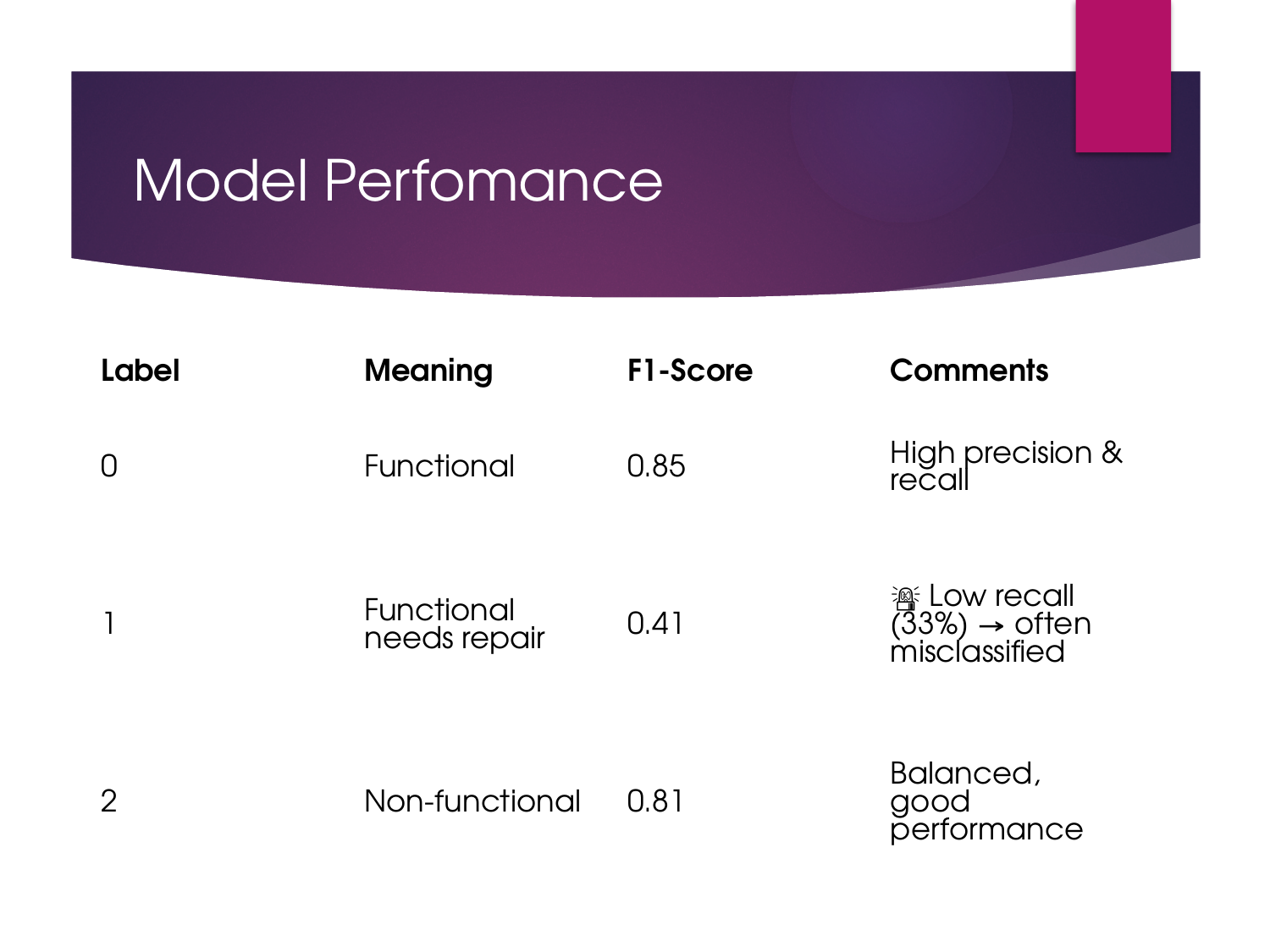

# Model Perfomance
| Label | Meaning | F1-Score | Comments |
| --- | --- | --- | --- |
| 0 | Functional | 0.85 | High precision & recall |
| 1 | Functional needs repair | 0.41 | 🚨 Low recall (33%) → often misclassified |
| 2 | Non-functional | 0.81 | Balanced, good performance |